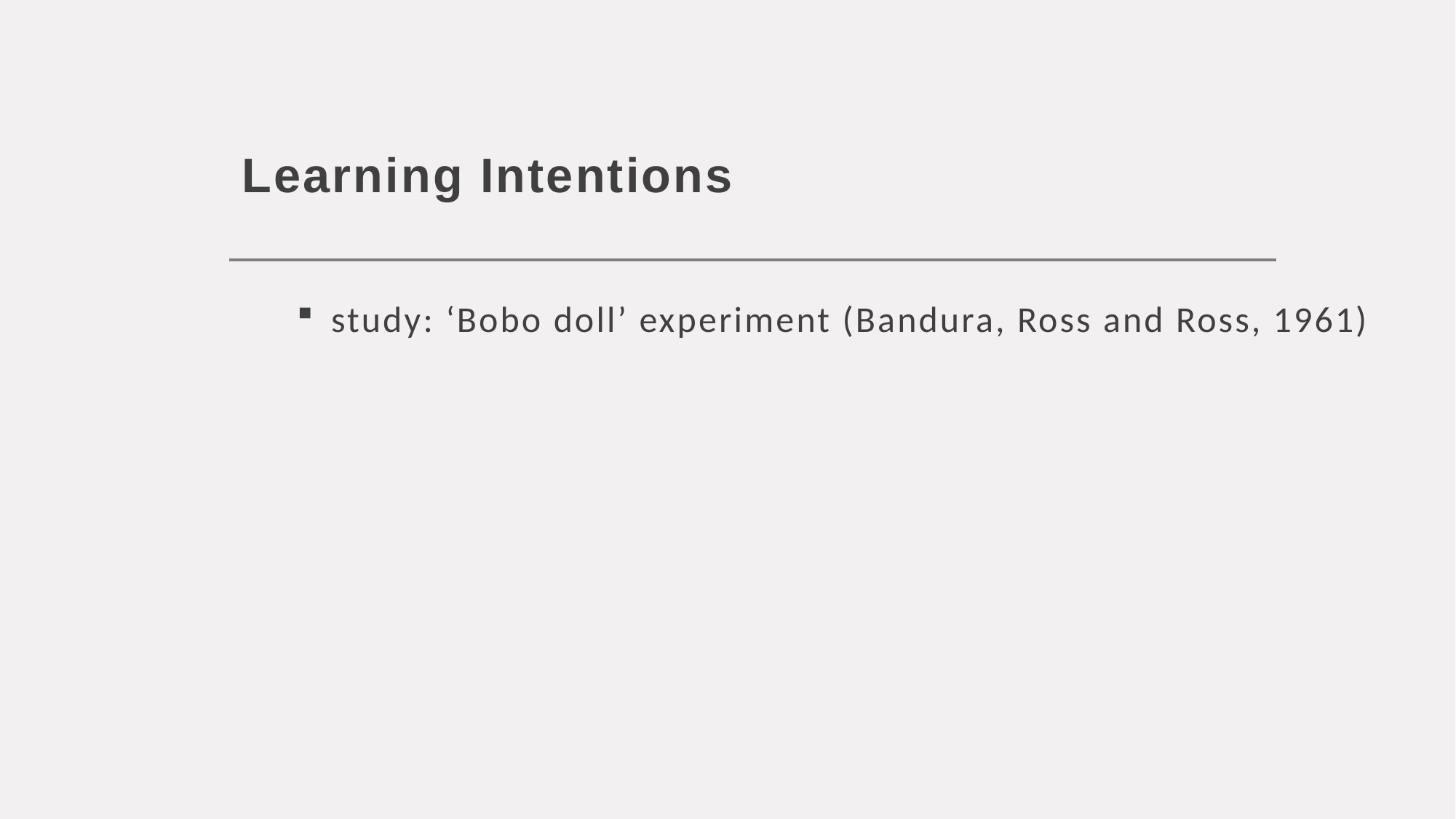

# Learning Intentions
study: ‘Bobo doll’ experiment (Bandura, Ross and Ross, 1961)